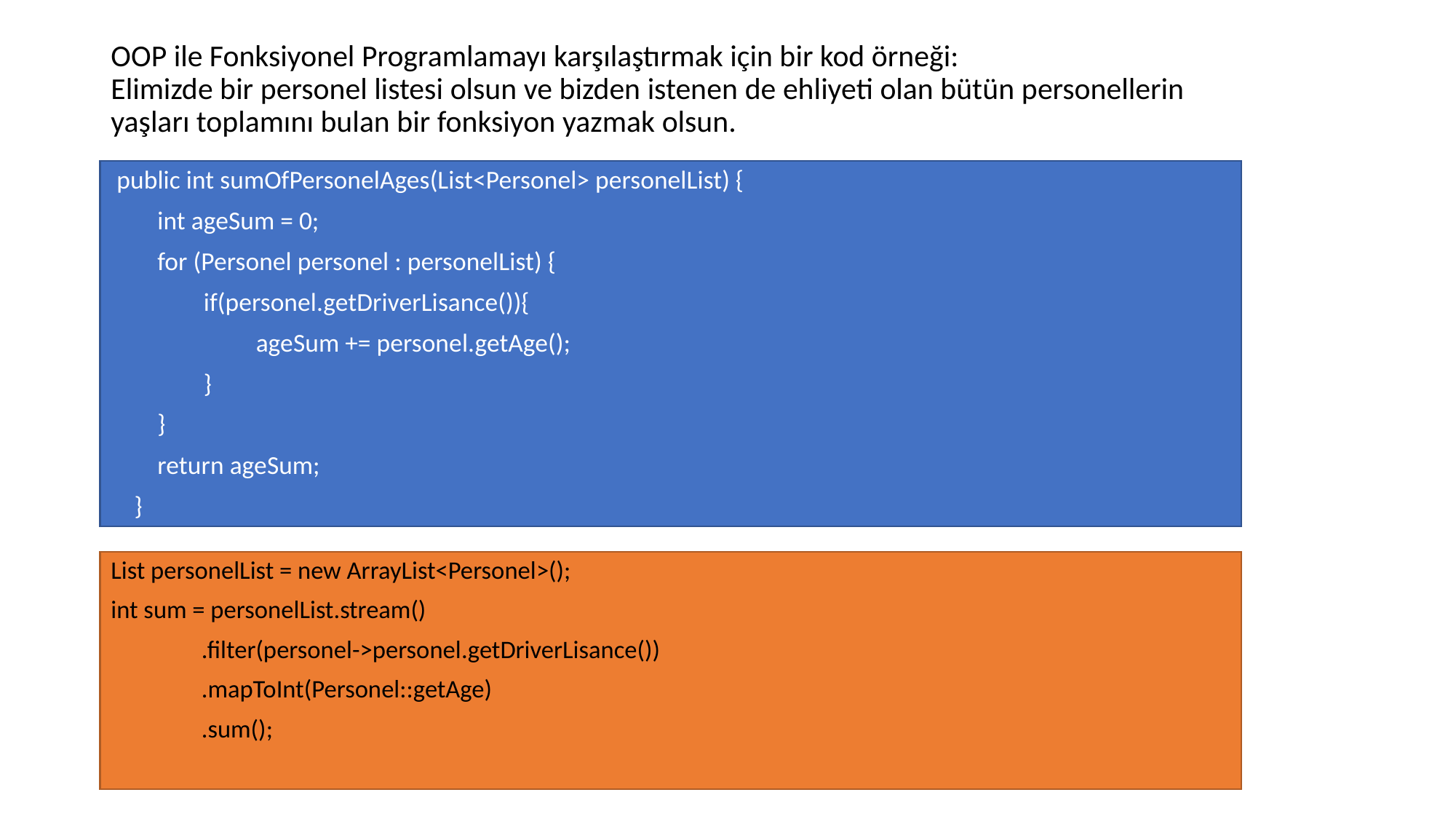

# OOP ile Fonksiyonel Programlamayı karşılaştırmak için bir kod örneği: Elimizde bir personel listesi olsun ve bizden istenen de ehliyeti olan bütün personellerin yaşları toplamını bulan bir fonksiyon yazmak olsun.
 public int sumOfPersonelAges(List<Personel> personelList) {
        int ageSum = 0;
        for (Personel personel : personelList) {
	if(personel.getDriverLisance()){
	         ageSum += personel.getAge();
	}
        }
        return ageSum;
    }
List personelList = new ArrayList<Personel>();
int sum = personelList.stream()
		.filter(personel->personel.getDriverLisance())
		.mapToInt(Personel::getAge)
		.sum();